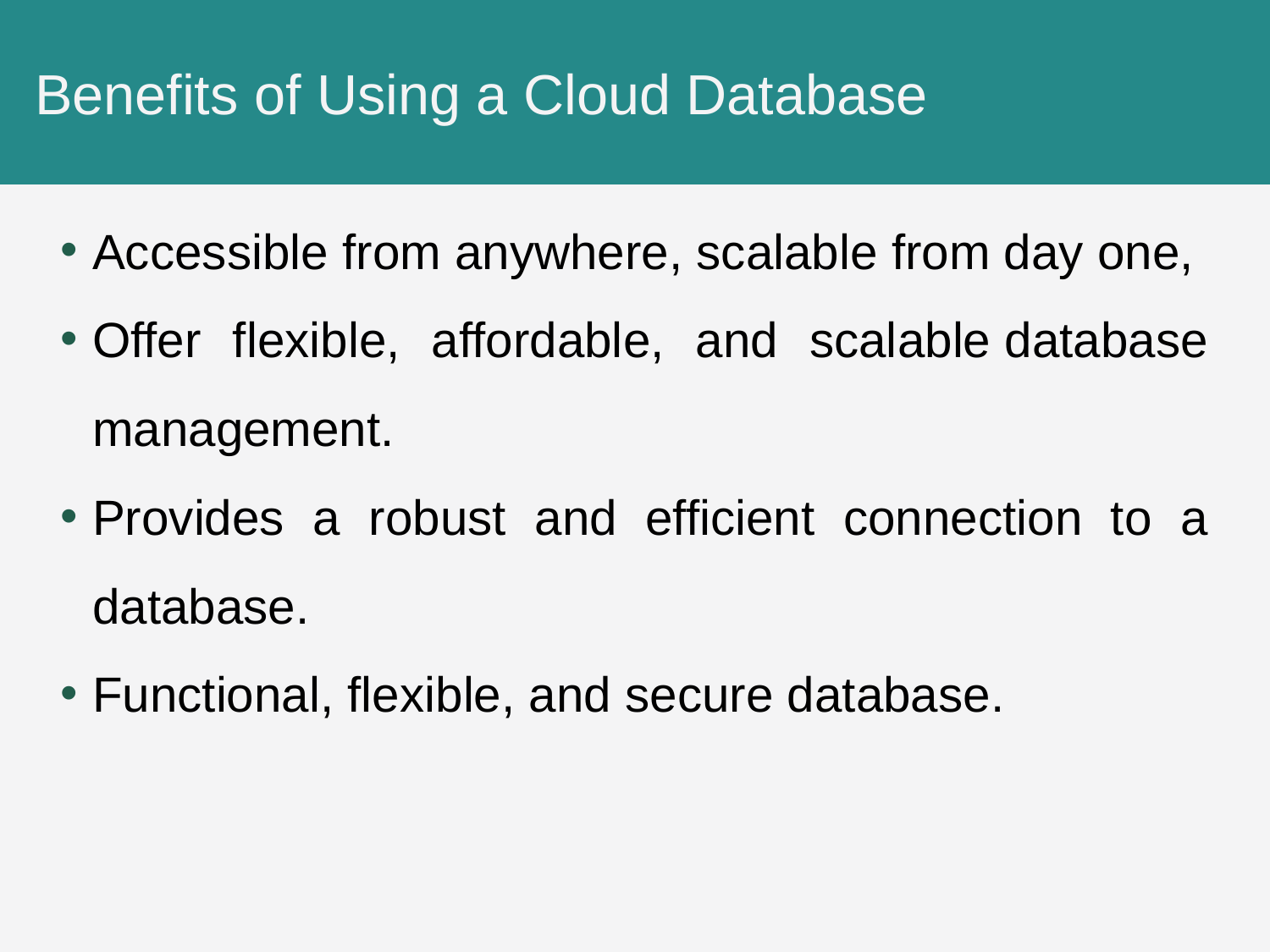

# Benefits of Using a Cloud Database
Accessible from anywhere, scalable from day one,
Offer flexible, affordable, and scalable database management.
Provides a robust and efficient connection to a database.
Functional, flexible, and secure database.